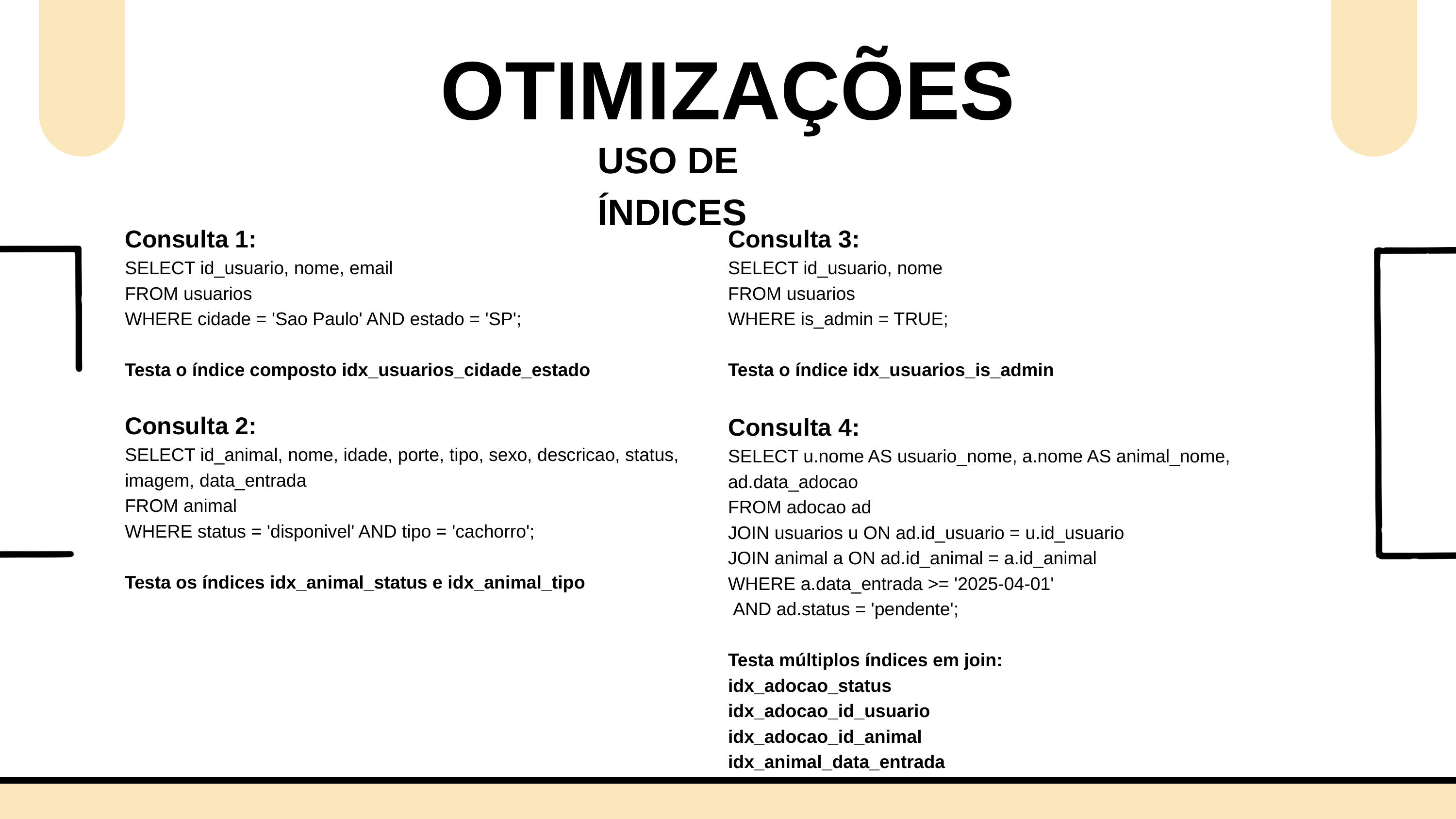

OTIMIZAÇÕES
USO DE ÍNDICES
Consulta 1:
SELECT id_usuario, nome, email
FROM usuarios
WHERE cidade = 'Sao Paulo' AND estado = 'SP';

Testa o índice composto idx_usuarios_cidade_estado

Consulta 2:
SELECT id_animal, nome, idade, porte, tipo, sexo, descricao, status, imagem, data_entrada
FROM animal
WHERE status = 'disponivel' AND tipo = 'cachorro';

Testa os índices idx_animal_status e idx_animal_tipo
Consulta 3:
SELECT id_usuario, nome
FROM usuarios
WHERE is_admin = TRUE;

Testa o índice idx_usuarios_is_admin

Consulta 4:
SELECT u.nome AS usuario_nome, a.nome AS animal_nome, ad.data_adocao
FROM adocao ad
JOIN usuarios u ON ad.id_usuario = u.id_usuario
JOIN animal a ON ad.id_animal = a.id_animal
WHERE a.data_entrada >= '2025-04-01'
 AND ad.status = 'pendente';

Testa múltiplos índices em join:
idx_adocao_status
idx_adocao_id_usuario
idx_adocao_id_animal
idx_animal_data_entrada